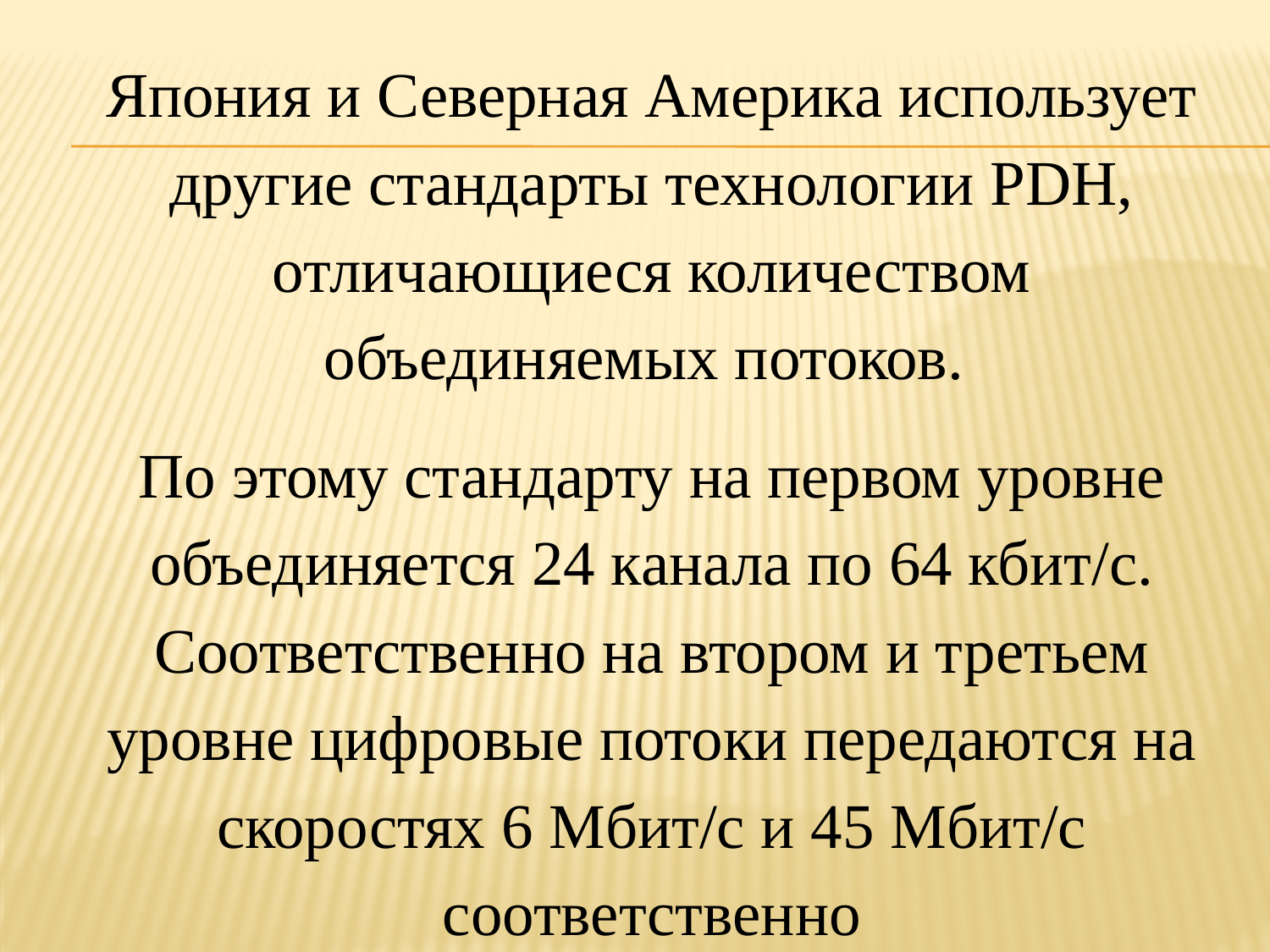

Япония и Северная Америка использует другие стандарты технологии PDH, отличающиеся количеством объединяемых потоков.
По этому стандарту на первом уровне объединяется 24 канала по 64 кбит/с. Соответственно на втором и третьем уровне цифровые потоки передаются на скоростях 6 Мбит/с и 45 Мбит/с соответственно